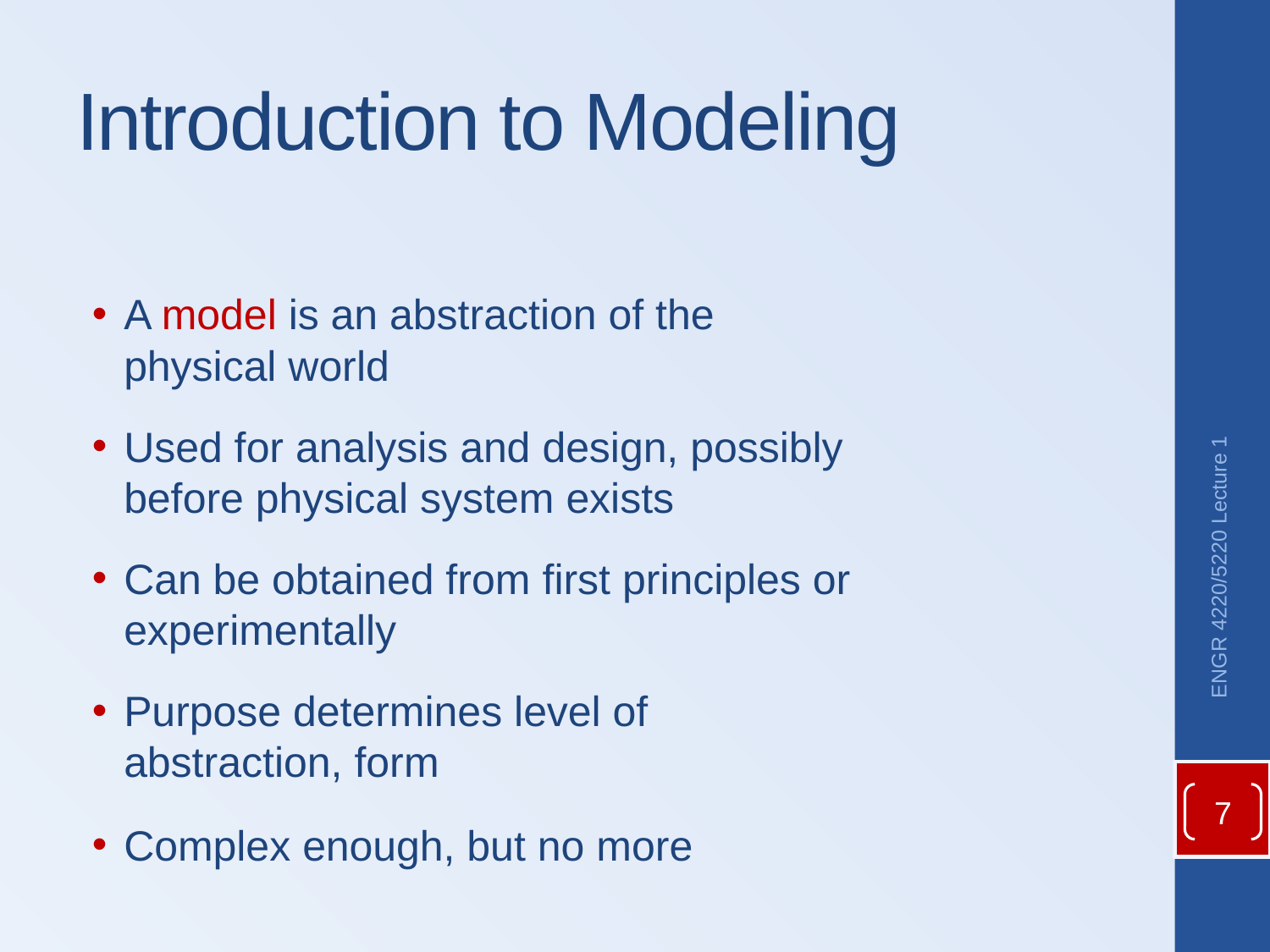

# Introduction to Modeling

A model is an abstraction of the physical world

Used for analysis and design, possibly before physical system exists

Can be obtained from first principles or experimentally

Purpose determines level of abstraction, form

Complex enough, but no more
ENGR 4220/5220 Lecture 1
7